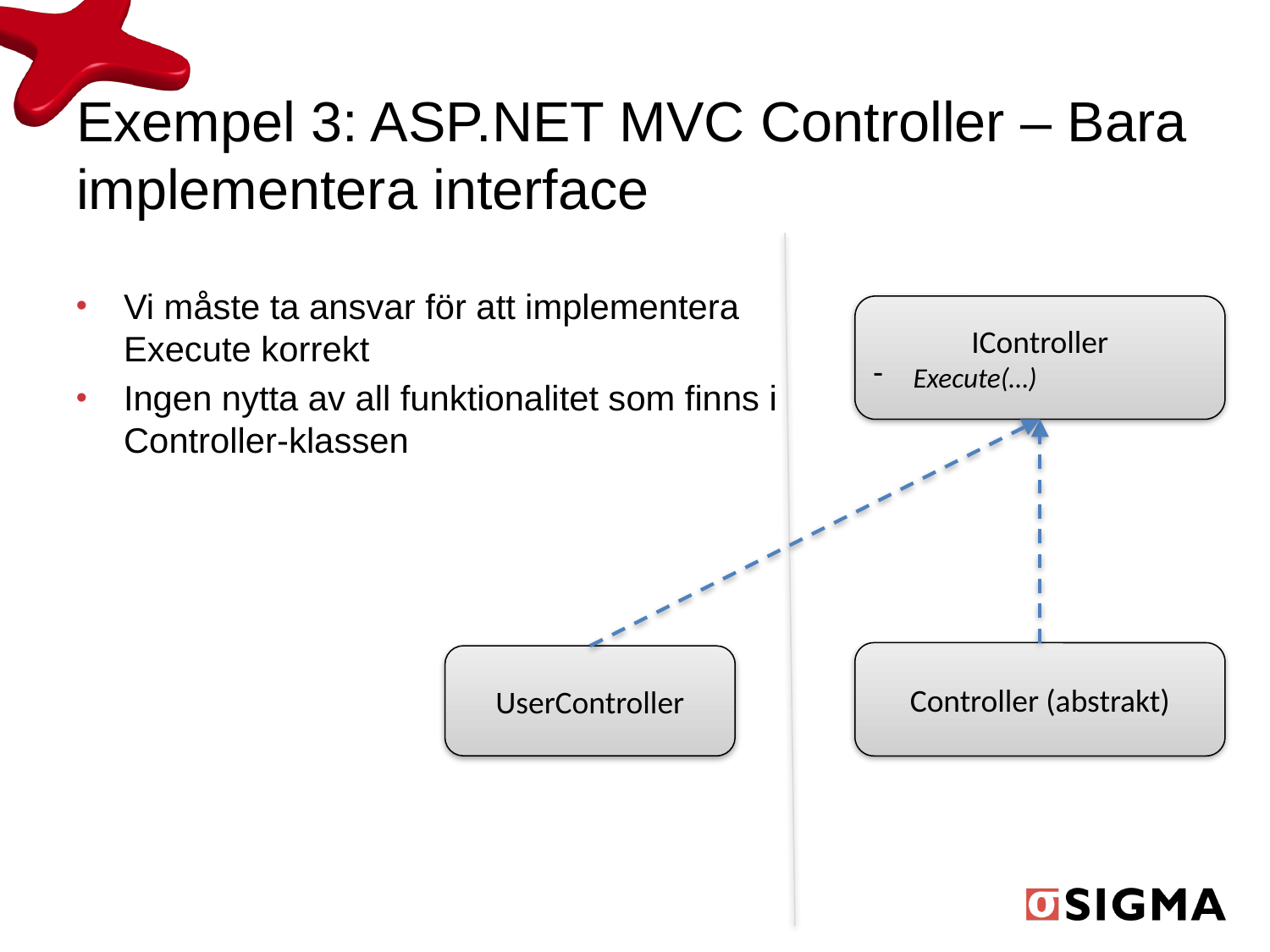

# Exempel 3: ASP.NET MVC Controller – Bara implementera interface
Vi måste ta ansvar för att implementera Execute korrekt
Ingen nytta av all funktionalitet som finns i Controller-klassen
IController
Execute(…)
Controller (abstrakt)
UserController